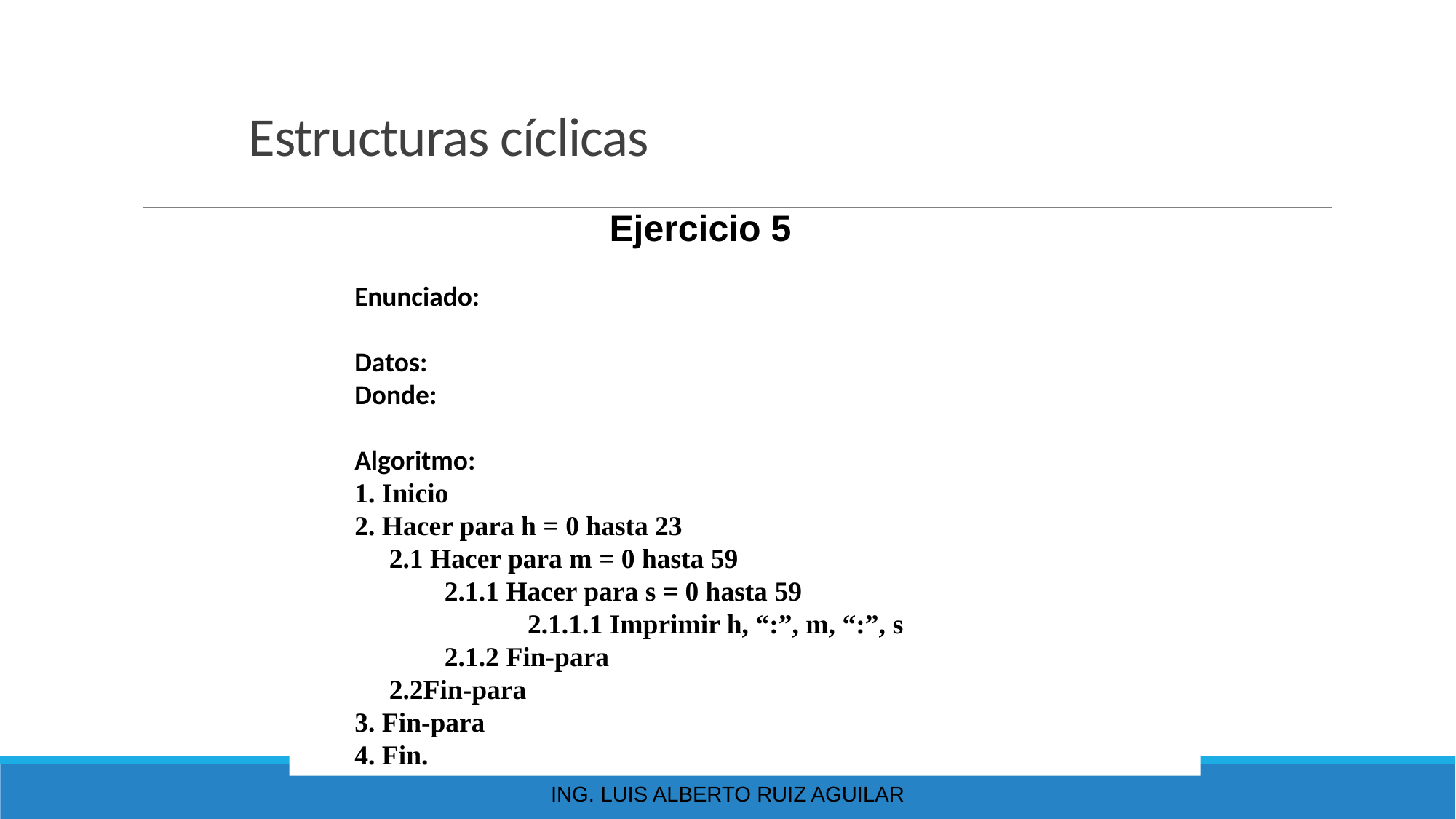

# Estructuras cíclicas
Ejercicio 5
Enunciado:

Datos:
Donde:

Algoritmo:
1. Inicio
2. Hacer para h = 0 hasta 23
     2.1 Hacer para m = 0 hasta 59
             2.1.1 Hacer para s = 0 hasta 59
                         2.1.1.1 Imprimir h, “:”, m, “:”, s
             2.1.2 Fin-para
     2.2Fin-para
3. Fin-para
4. Fin.
Ing. Luis Alberto Ruiz Aguilar